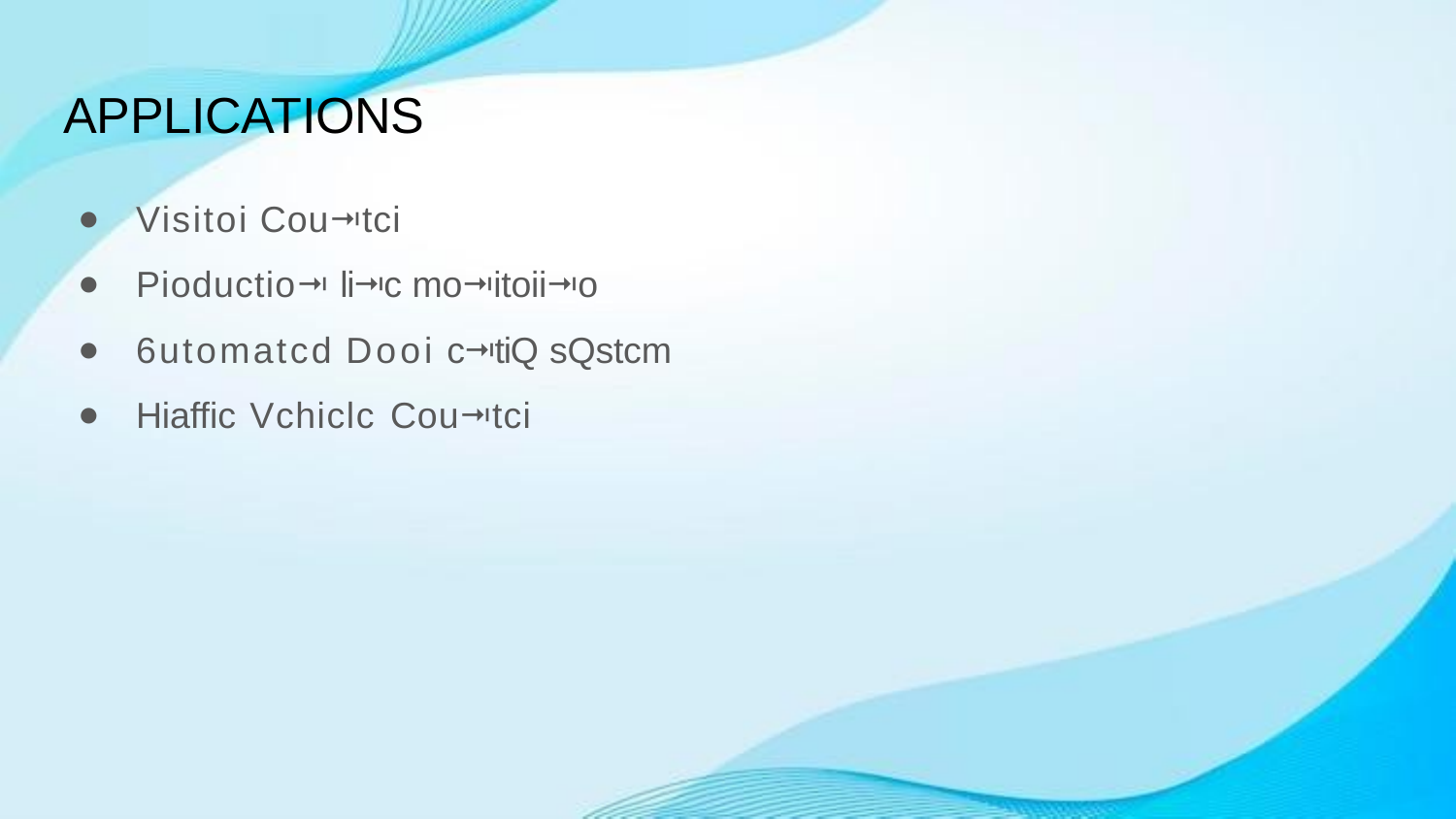

# APPLICATIONS
Visitoi Cou⭲tci
Pioductio⭲ li⭲c mo⭲itoii⭲o
6utomatcd Dooi c⭲tiQ sQstcm
Hiaffic Vchiclc Cou⭲tci